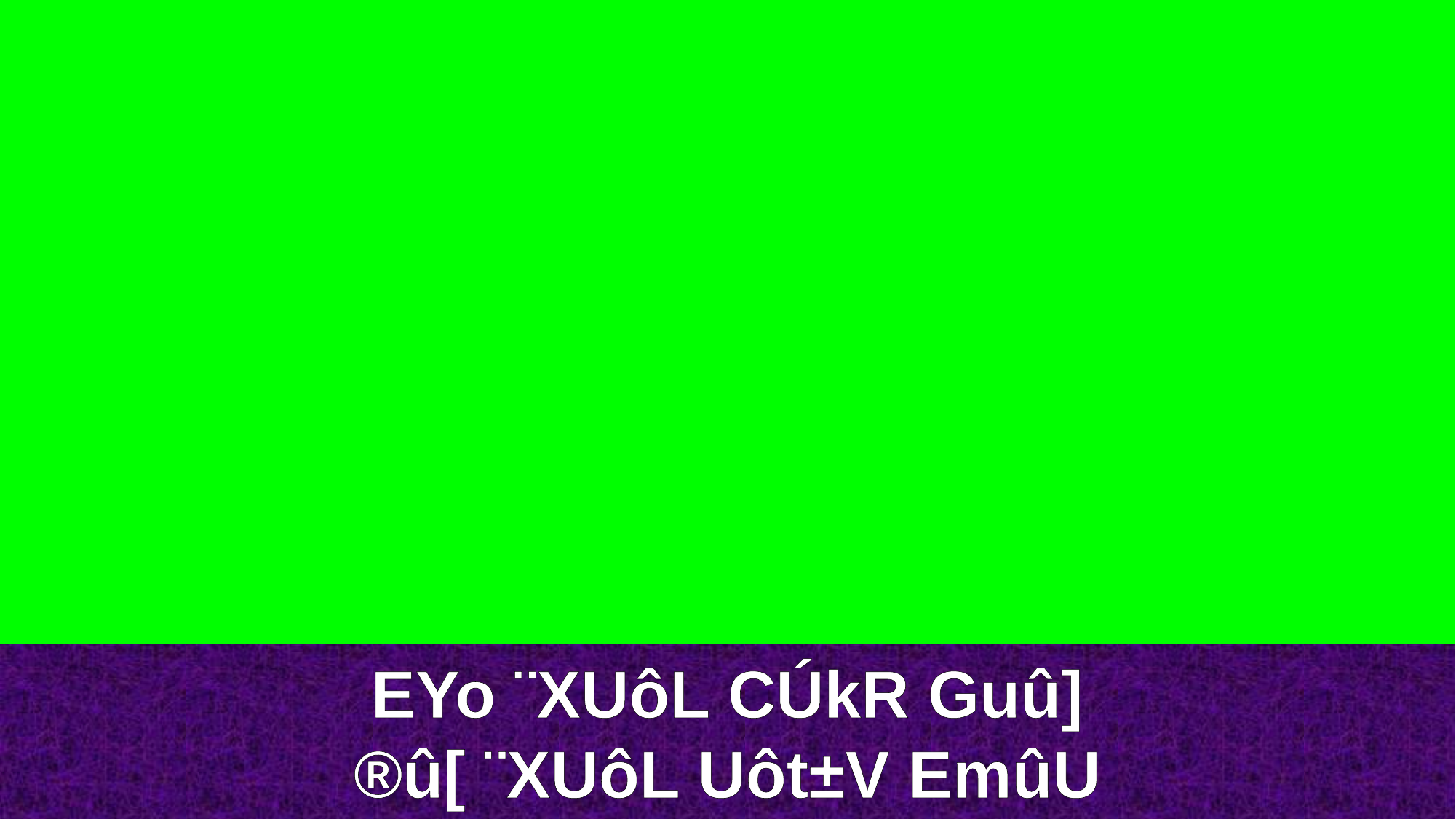

EYo ¨XUôL CÚkR Guû]
®û[ ¨XUôL Uôt±V EmûU